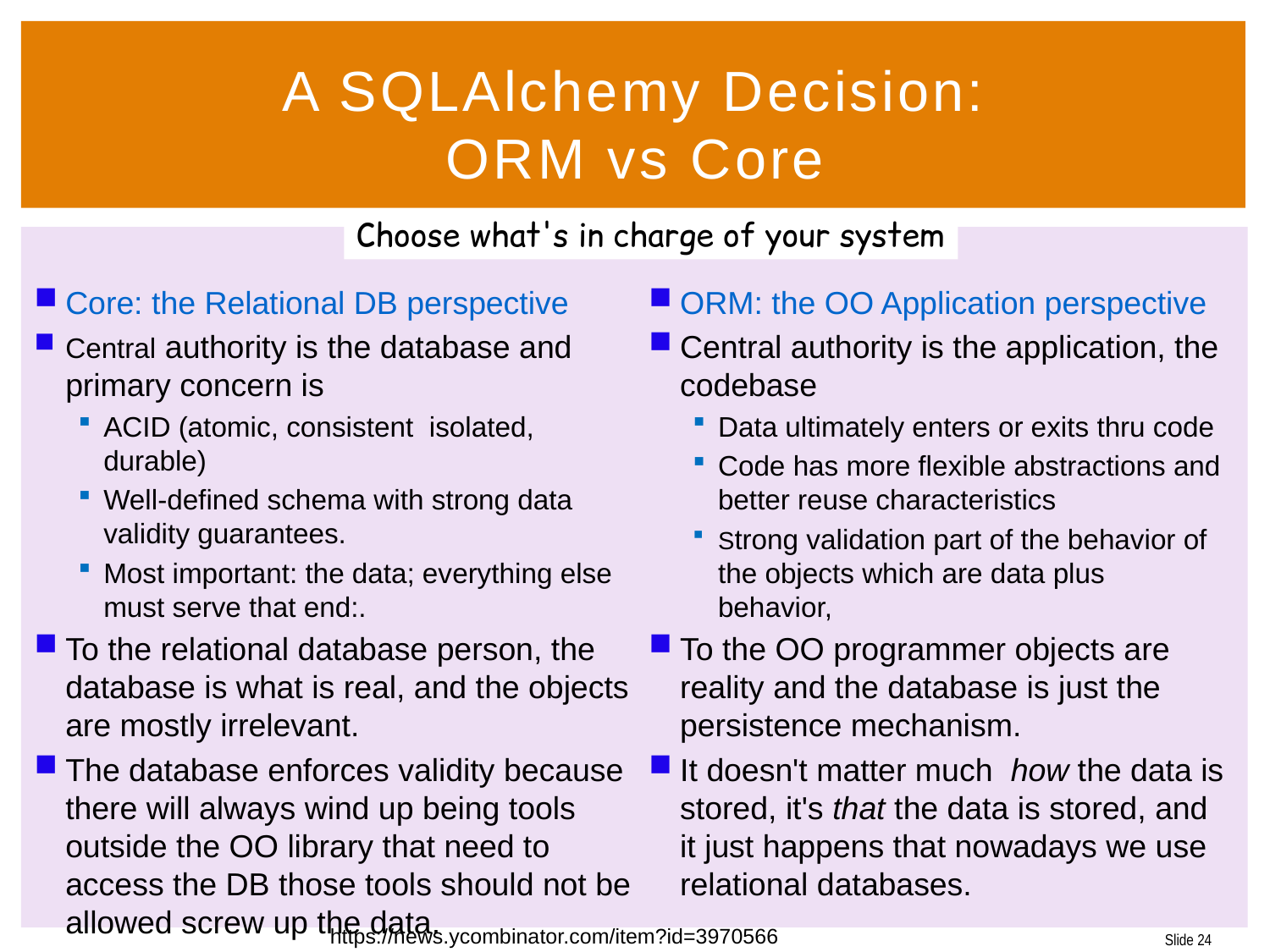

# A SQLAlchemy Decision: ORM vs Core
Choose what's in charge of your system
Core: the Relational DB perspective
Central authority is the database and primary concern is
ACID (atomic, consistent  isolated, durable)
Well-defined schema with strong data validity guarantees.
Most important: the data; everything else must serve that end:.
To the relational database person, the database is what is real, and the objects are mostly irrelevant.
The database enforces validity because there will always wind up being tools outside the OO library that need to access the DB those tools should not be allowed screw up the data.
ORM: the OO Application perspective
Central authority is the application, the codebase
Data ultimately enters or exits thru code
Code has more flexible abstractions and better reuse characteristics
Strong validation part of the behavior of the objects which are data plus behavior,
To the OO programmer objects are reality and the database is just the persistence mechanism.
It doesn't matter much  how the data is stored, it's that the data is stored, and it just happens that nowadays we use relational databases.
https://news.ycombinator.com/item?id=3970566